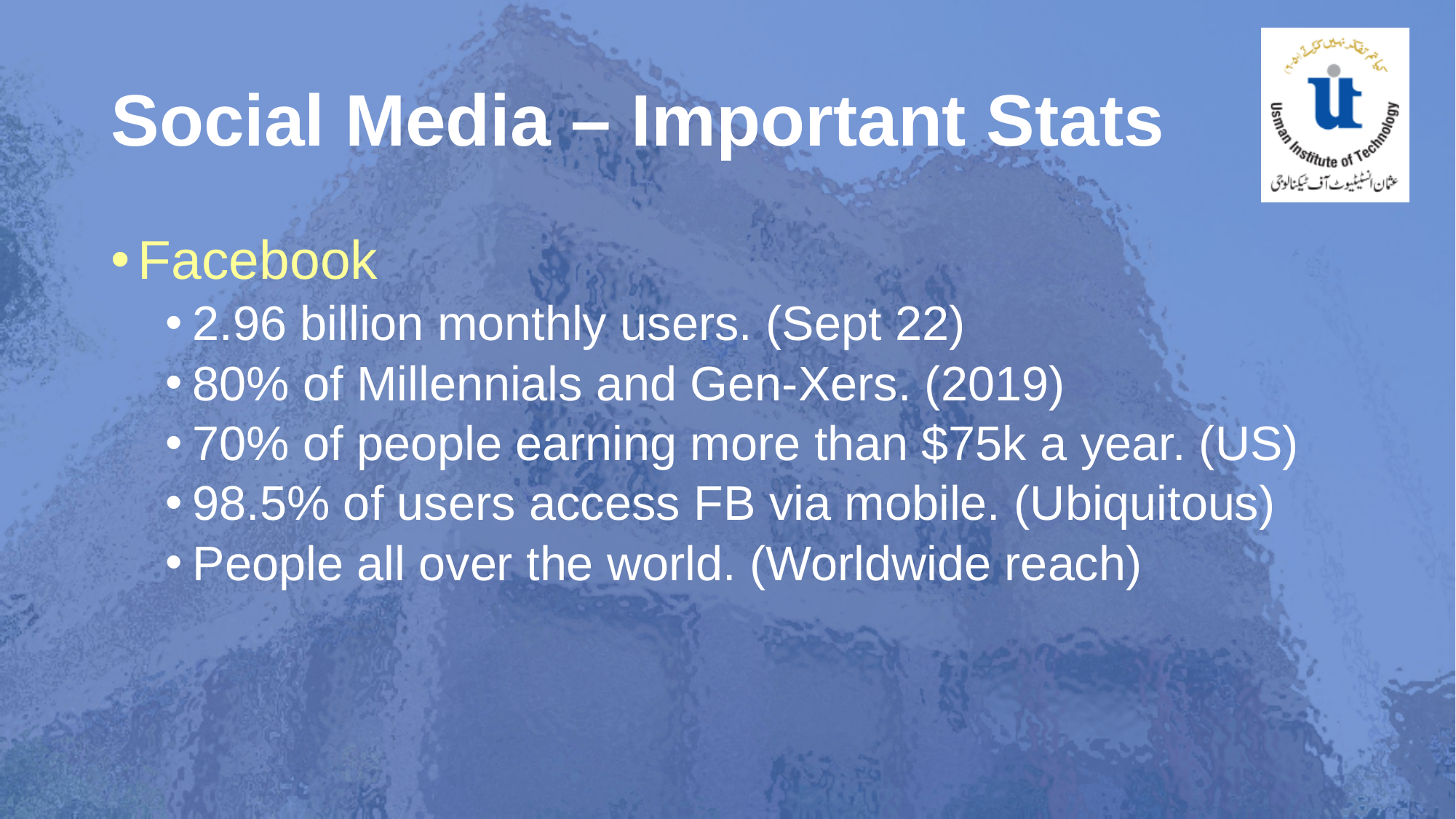

# Social Media – Important Stats
Facebook
2.96 billion monthly users. (Sept 22)
80% of Millennials and Gen-Xers. (2019)
70% of people earning more than $75k a year. (US)
98.5% of users access FB via mobile. (Ubiquitous)
People all over the world. (Worldwide reach)